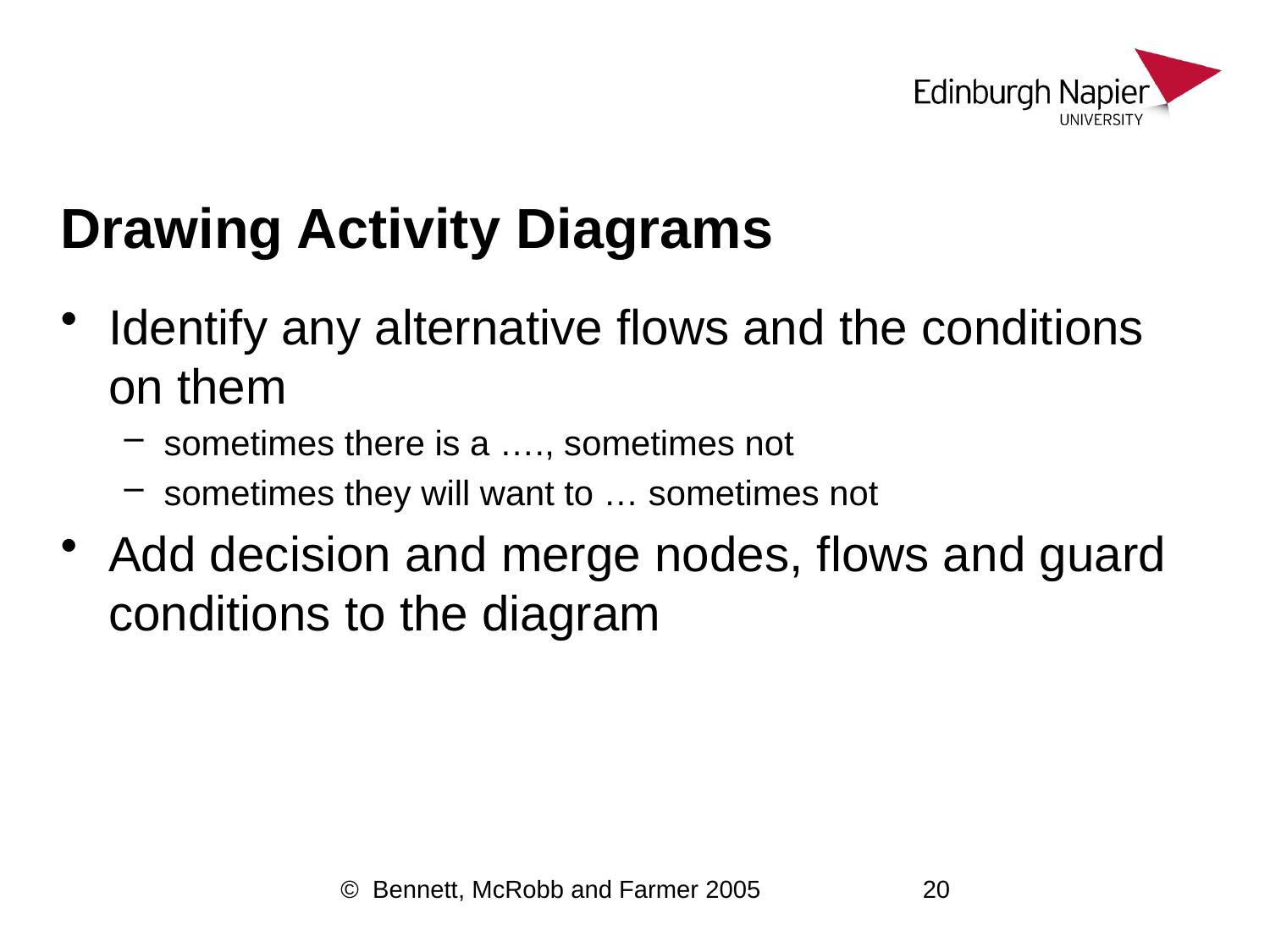

# Drawing Activity Diagrams
Identify any alternative flows and the conditions on them
sometimes there is a …., sometimes not
sometimes they will want to … sometimes not
Add decision and merge nodes, flows and guard conditions to the diagram
©  Bennett, McRobb and Farmer 2005
20